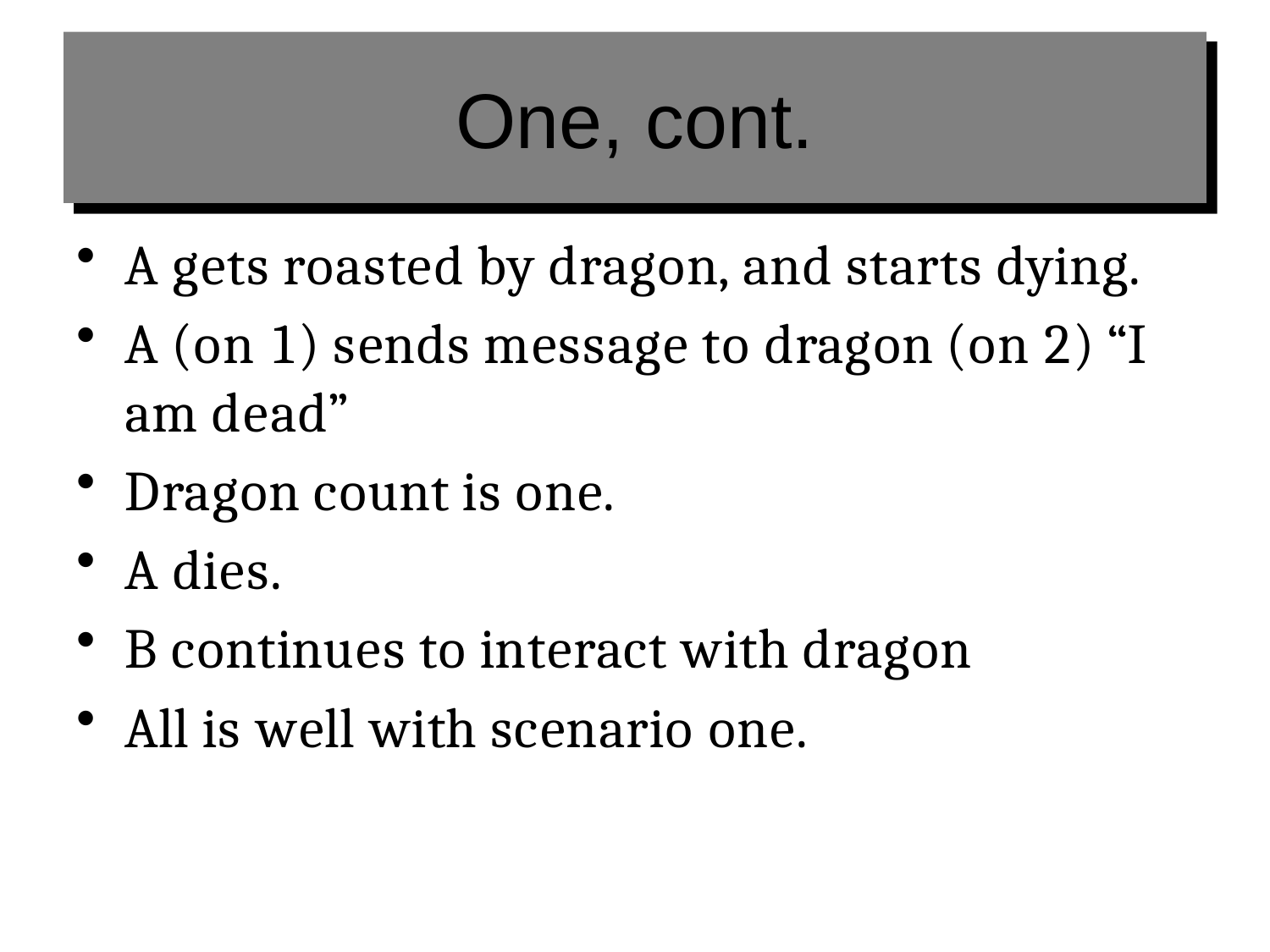

# One, cont.
A gets roasted by dragon, and starts dying.
A (on 1) sends message to dragon (on 2) “I am dead”
Dragon count is one.
A dies.
B continues to interact with dragon
All is well with scenario one.